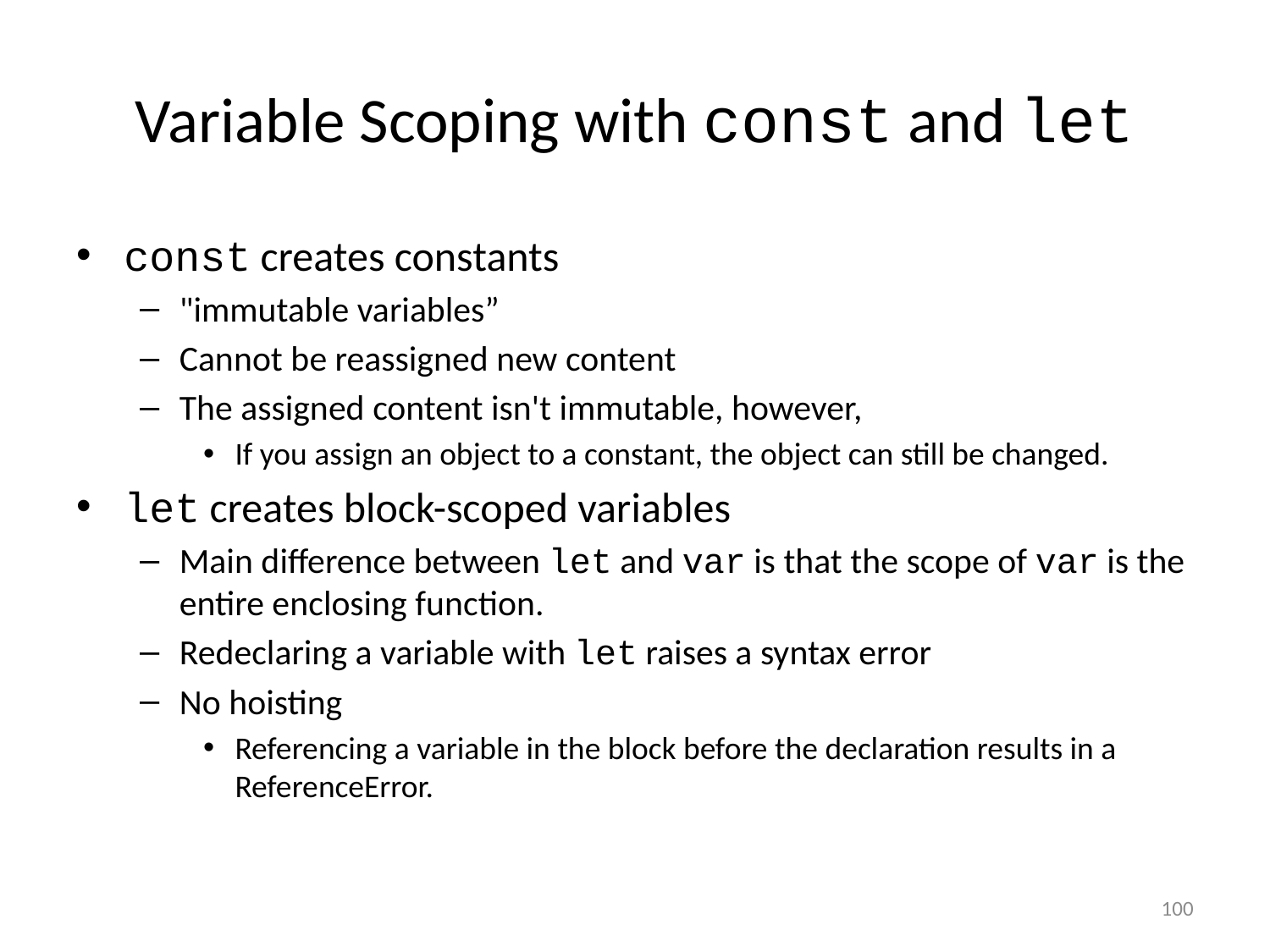

# Variable Scoping with const and let
const creates constants
"immutable variables”
Cannot be reassigned new content
The assigned content isn't immutable, however,
If you assign an object to a constant, the object can still be changed.
let creates block-scoped variables
Main difference between let and var is that the scope of var is the entire enclosing function.
Redeclaring a variable with let raises a syntax error
No hoisting
Referencing a variable in the block before the declaration results in a ReferenceError.
100